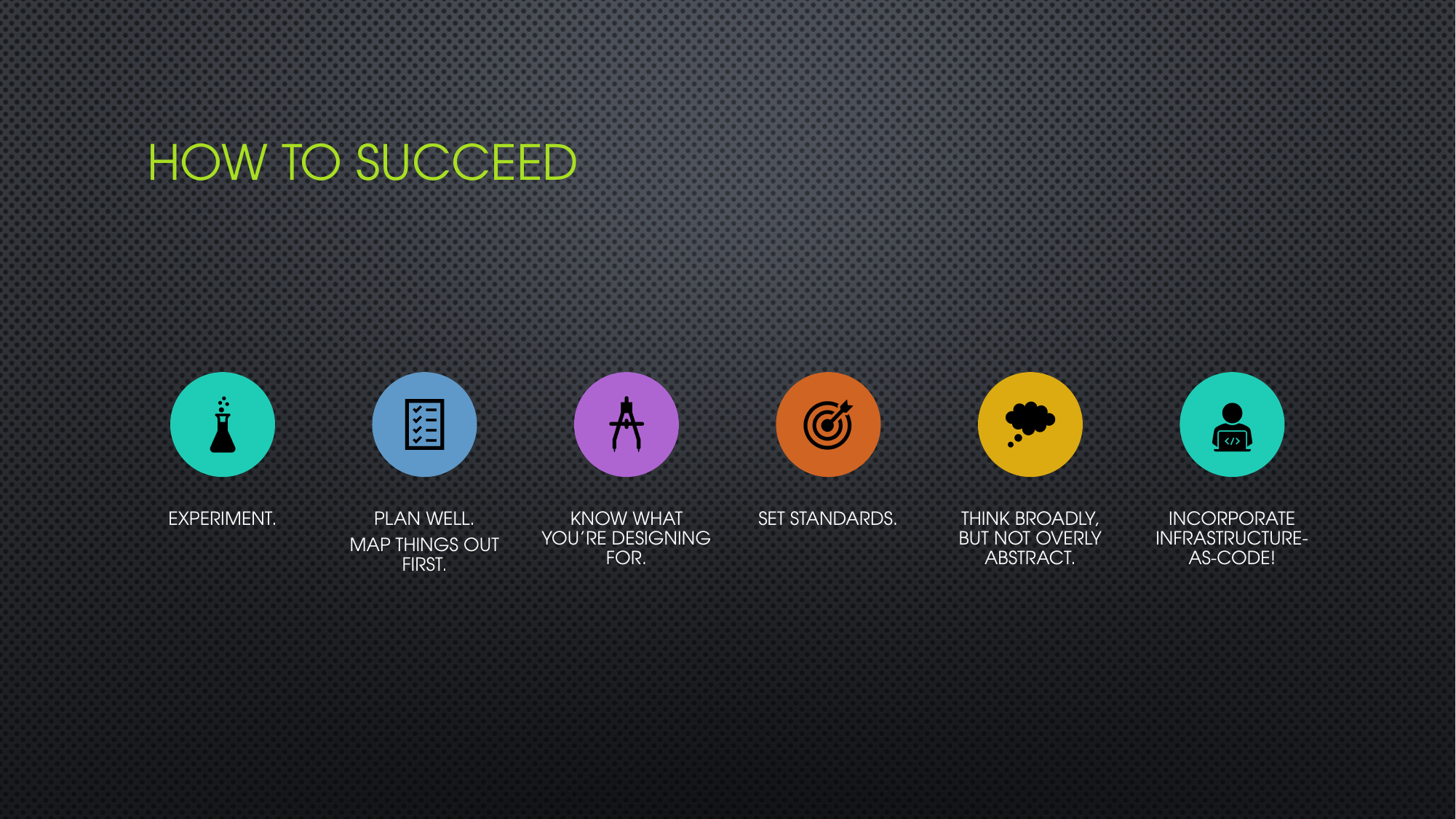

# How to succeed
Experiment.
Plan well.
Map things out first.
Know what you’re designing for.
Set standards.
Think broadly, but not overly abstract.
Incorporate infrastructure-as-code!